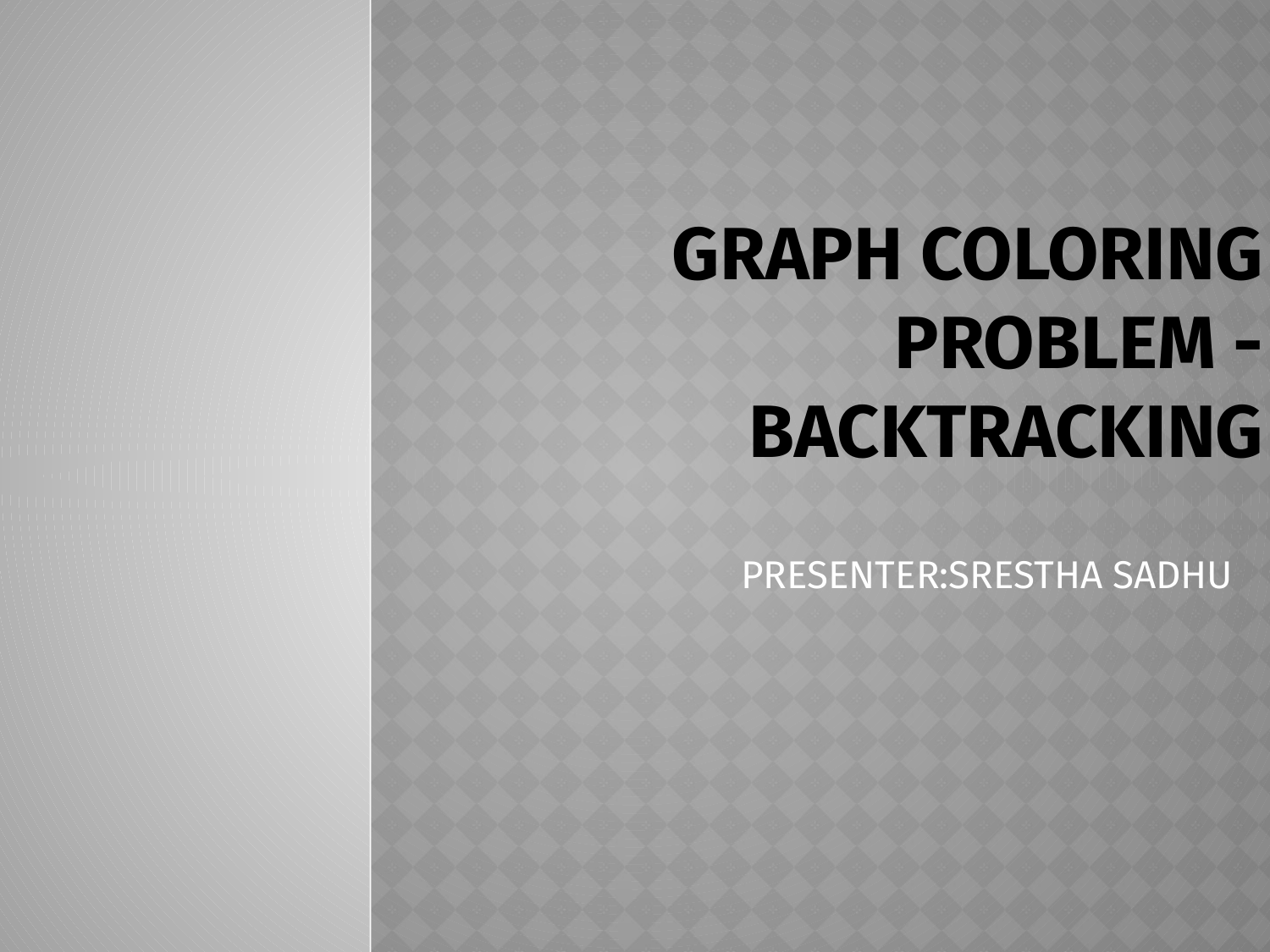

# Graph Coloring Problem - Backtracking
PRESENTER:SRESTHA SADHU